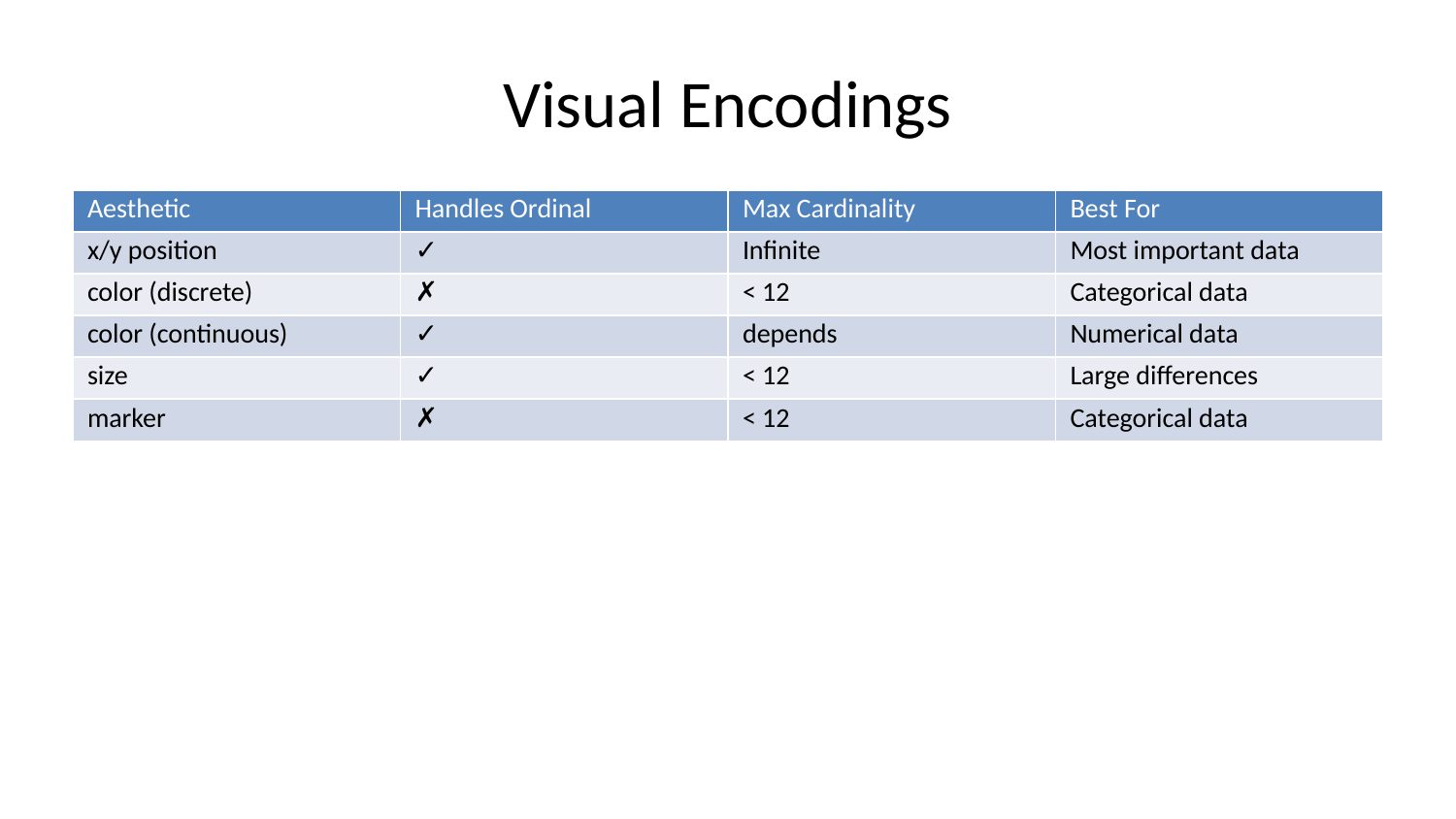

# Visual Encodings
| Aesthetic | Handles Ordinal | Max Cardinality | Best For |
| --- | --- | --- | --- |
| x/y position | ✓ | Infinite | Most important data |
| color (discrete) | ✗ | < 12 | Categorical data |
| color (continuous) | ✓ | depends | Numerical data |
| size | ✓ | < 12 | Large differences |
| marker | ✗ | < 12 | Categorical data |